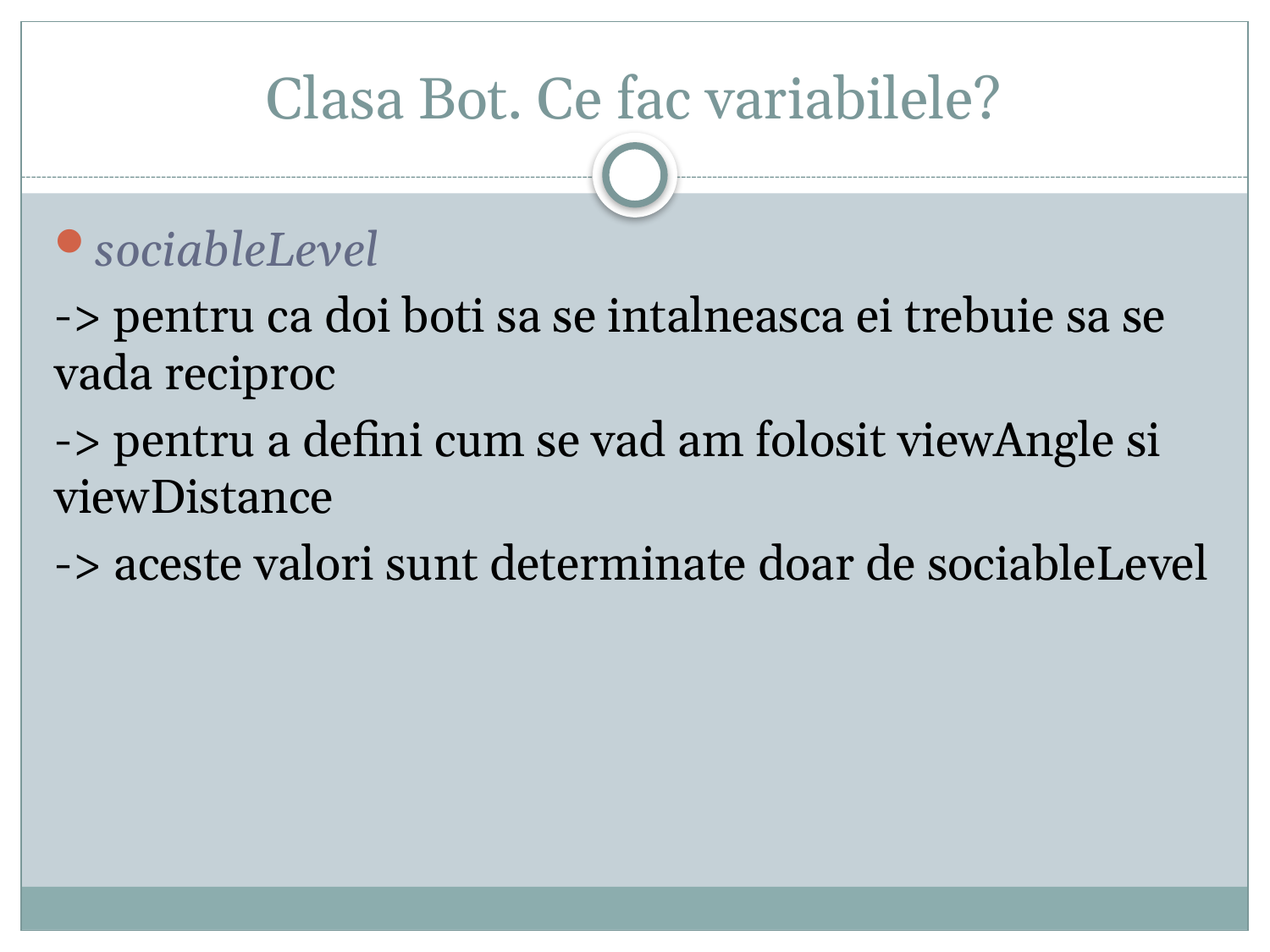

# Clasa Bot. Ce fac variabilele?
sociableLevel
-> pentru ca doi boti sa se intalneasca ei trebuie sa se vada reciproc
-> pentru a defini cum se vad am folosit viewAngle si viewDistance
-> aceste valori sunt determinate doar de sociableLevel